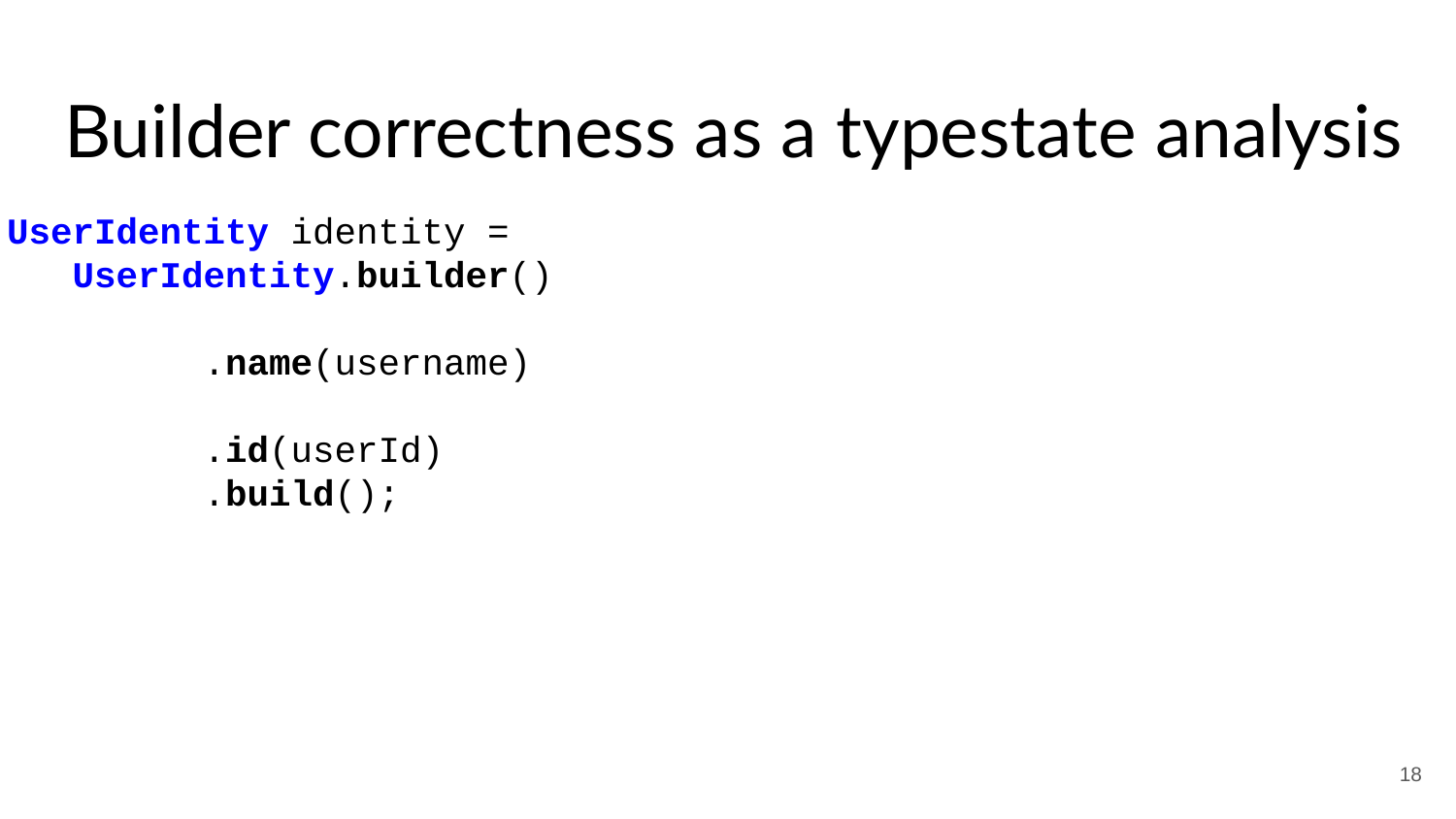

# Builder correctness as a typestate analysis
UserIdentity identity =
   UserIdentity.builder()
         .name(username)
         .id(userId)
         .build();
18